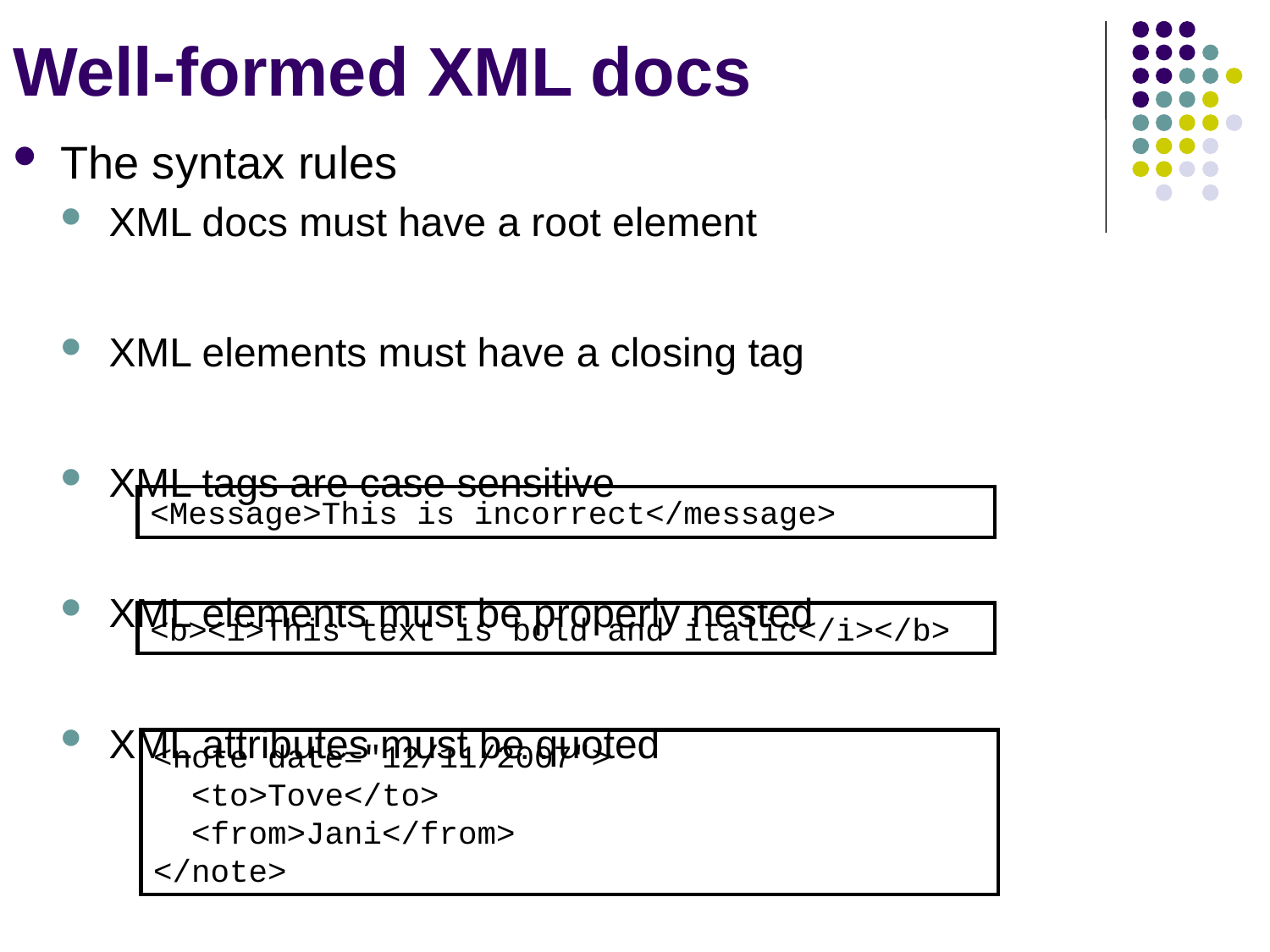

# Well-formed XML docs
The syntax rules
XML docs must have a root element

XML elements must have a closing tag

XML tags are case sensitive

XML elements must be properly nested

XML attributes must be quoted
<Message>This is incorrect</message>
<b><i>This text is bold and italic</i></b>
<note date="12/11/2007">
  <to>Tove</to>
  <from>Jani</from>
</note>